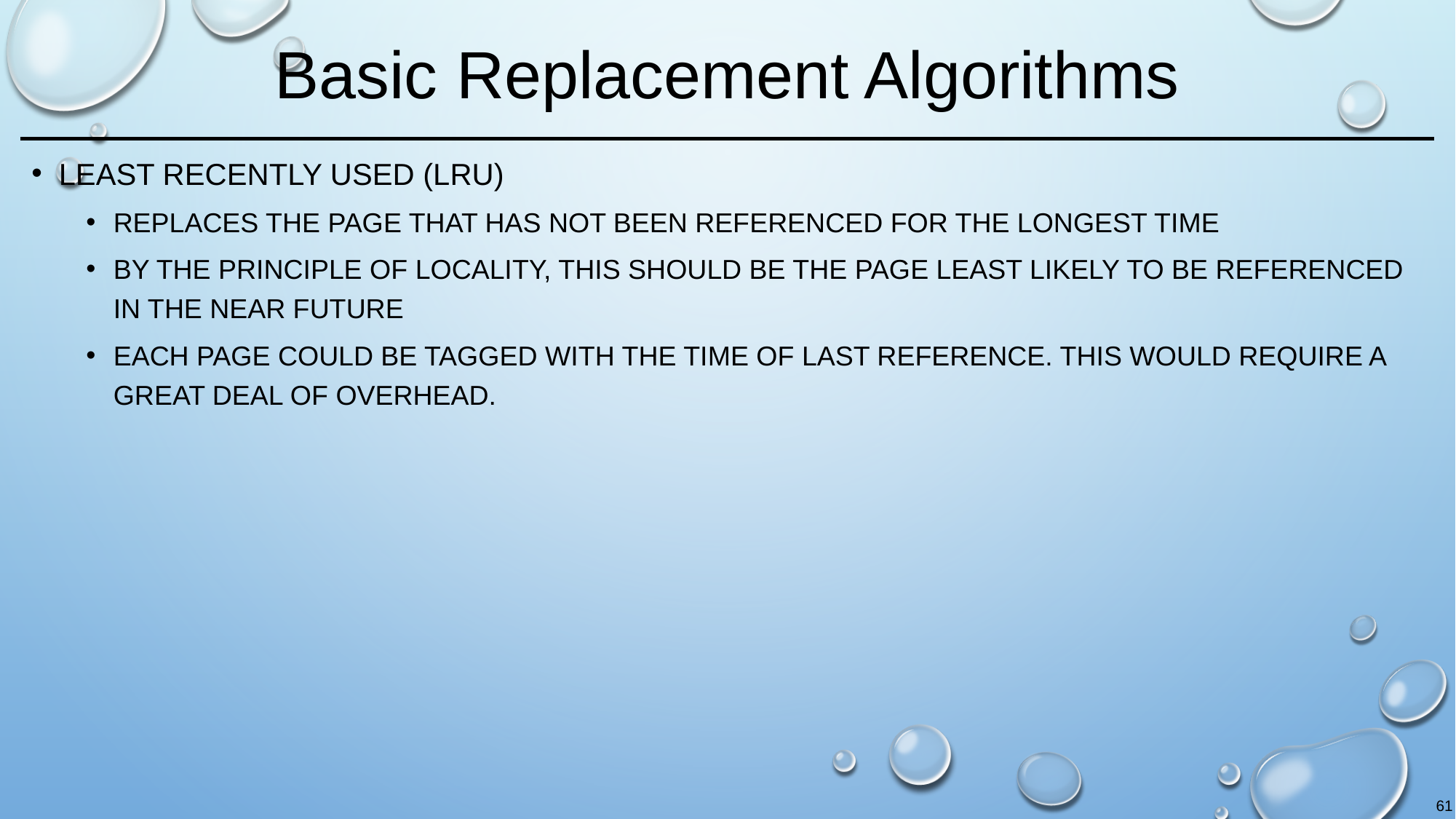

# Basic Replacement Algorithms
Least Recently Used (LRU)
Replaces the page that has not been referenced for the longest time
By the principle of locality, this should be the page least likely to be referenced in the near future
Each page could be tagged with the time of last reference. This would require a great deal of overhead.

61